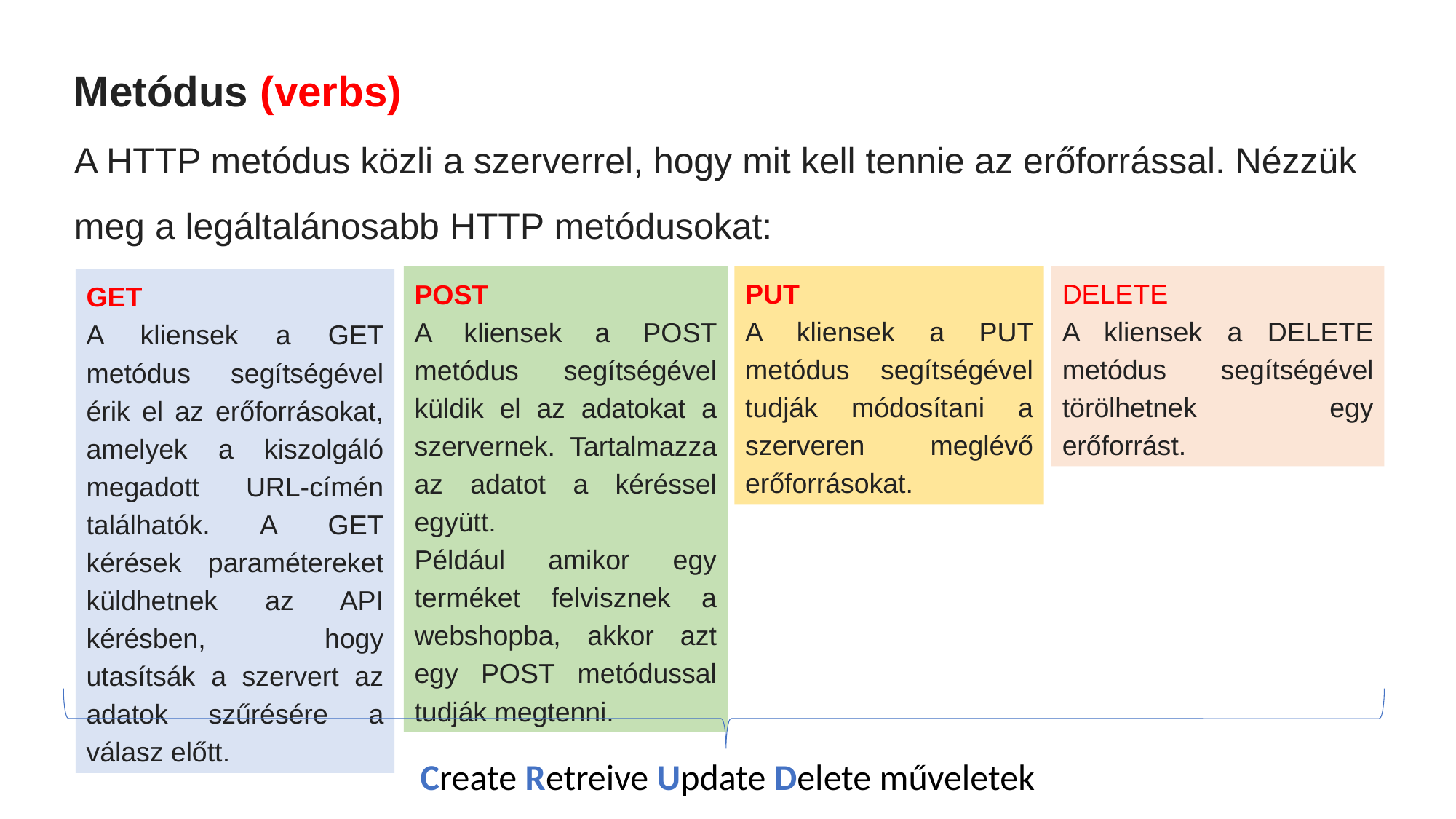

Metódus (verbs)
A HTTP metódus közli a szerverrel, hogy mit kell tennie az erőforrással. Nézzük meg a legáltalánosabb HTTP metódusokat:

PUT
A kliensek a PUT metódus segítségével tudják módosítani a szerveren meglévő erőforrásokat.
DELETE
A kliensek a DELETE metódus segítségével törölhetnek egy erőforrást.
POST
A kliensek a POST metódus segítségével küldik el az adatokat a szervernek. Tartalmazza az adatot a kéréssel együtt.
Például amikor egy terméket felvisznek a webshopba, akkor azt egy POST metódussal tudják megtenni.
GET
A kliensek a GET metódus segítségével érik el az erőforrásokat, amelyek a kiszolgáló megadott URL-címén találhatók. A GET kérések paramétereket küldhetnek az API kérésben, hogy utasítsák a szervert az adatok szűrésére a válasz előtt.
Create Retreive Update Delete műveletek